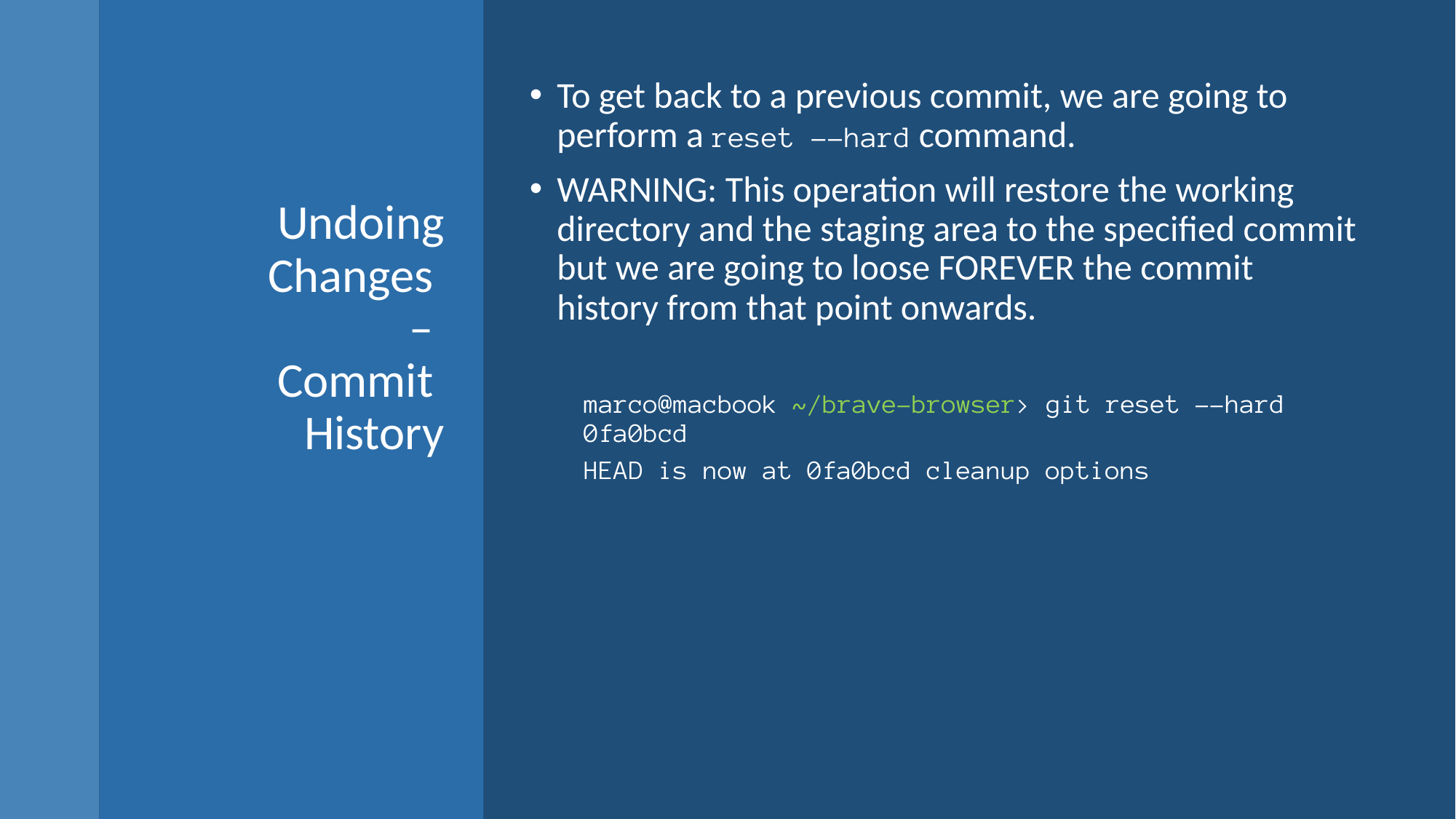

To get back to a previous commit, we are going to perform a reset --hard command.
WARNING: This operation will restore the working directory and the staging area to the specified commit but we are going to loose FOREVER the commit history from that point onwards.

marco@macbook ~/brave-browser> git reset --hard 0fa0bcd
HEAD is now at 0fa0bcd cleanup options

# Undoing Changes – Commit History